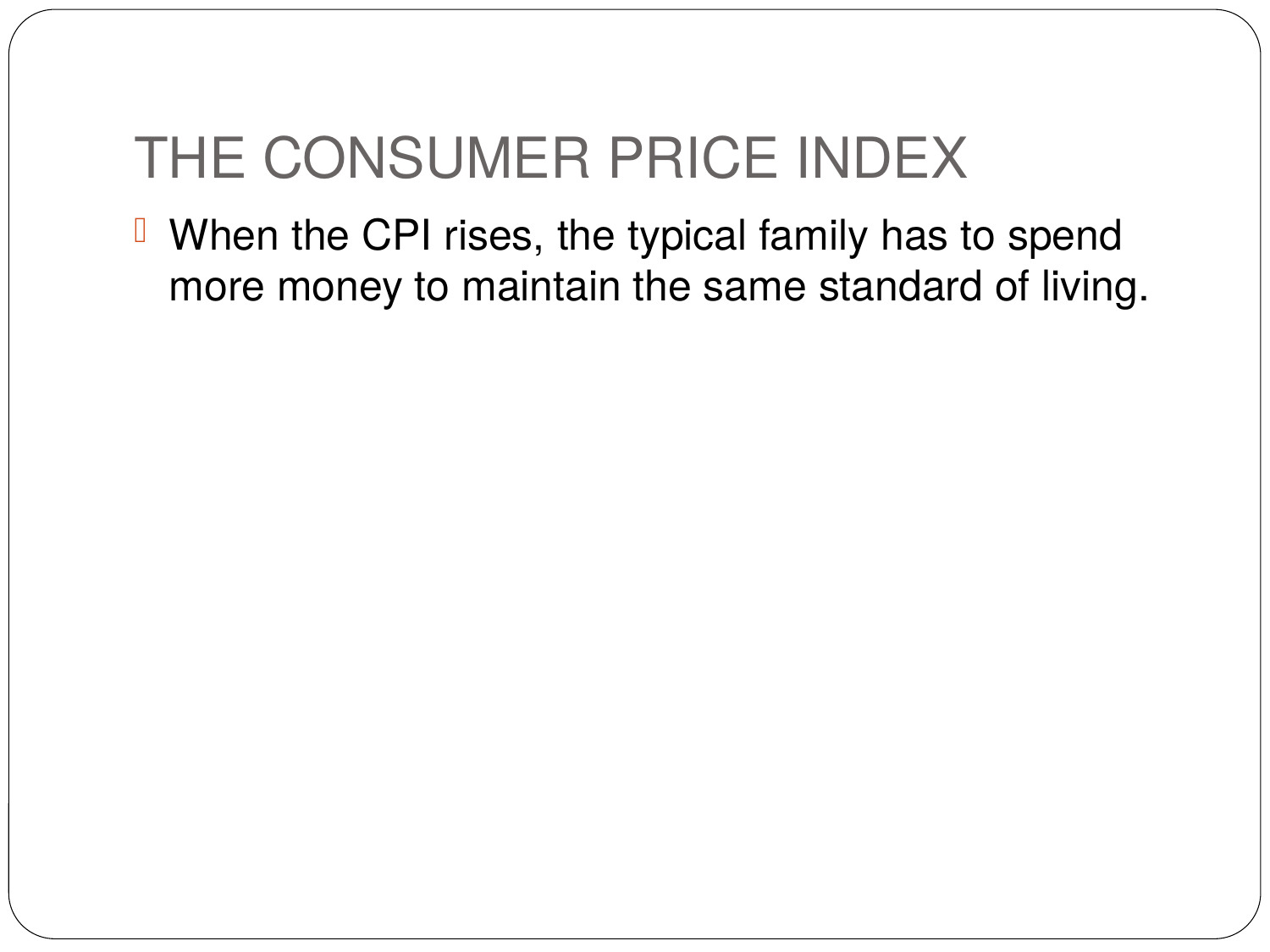

# THE CONSUMER PRICE INDEX
When the CPI rises, the typical family has to spend more money to maintain the same standard of living.